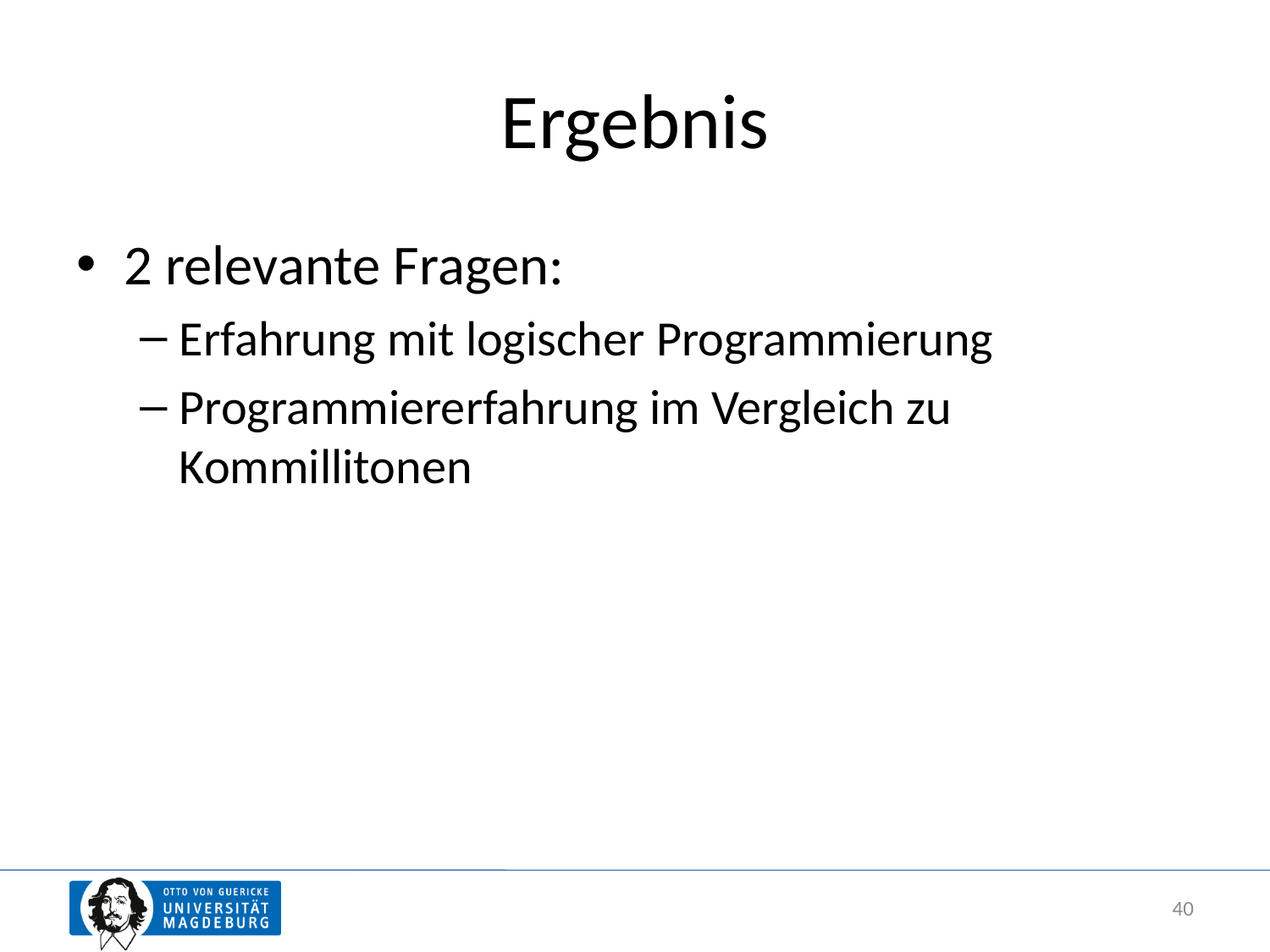

# Ergebnis
2 relevante Fragen:
Erfahrung mit logischer Programmierung
Programmiererfahrung im Vergleich zu Kommillitonen
40